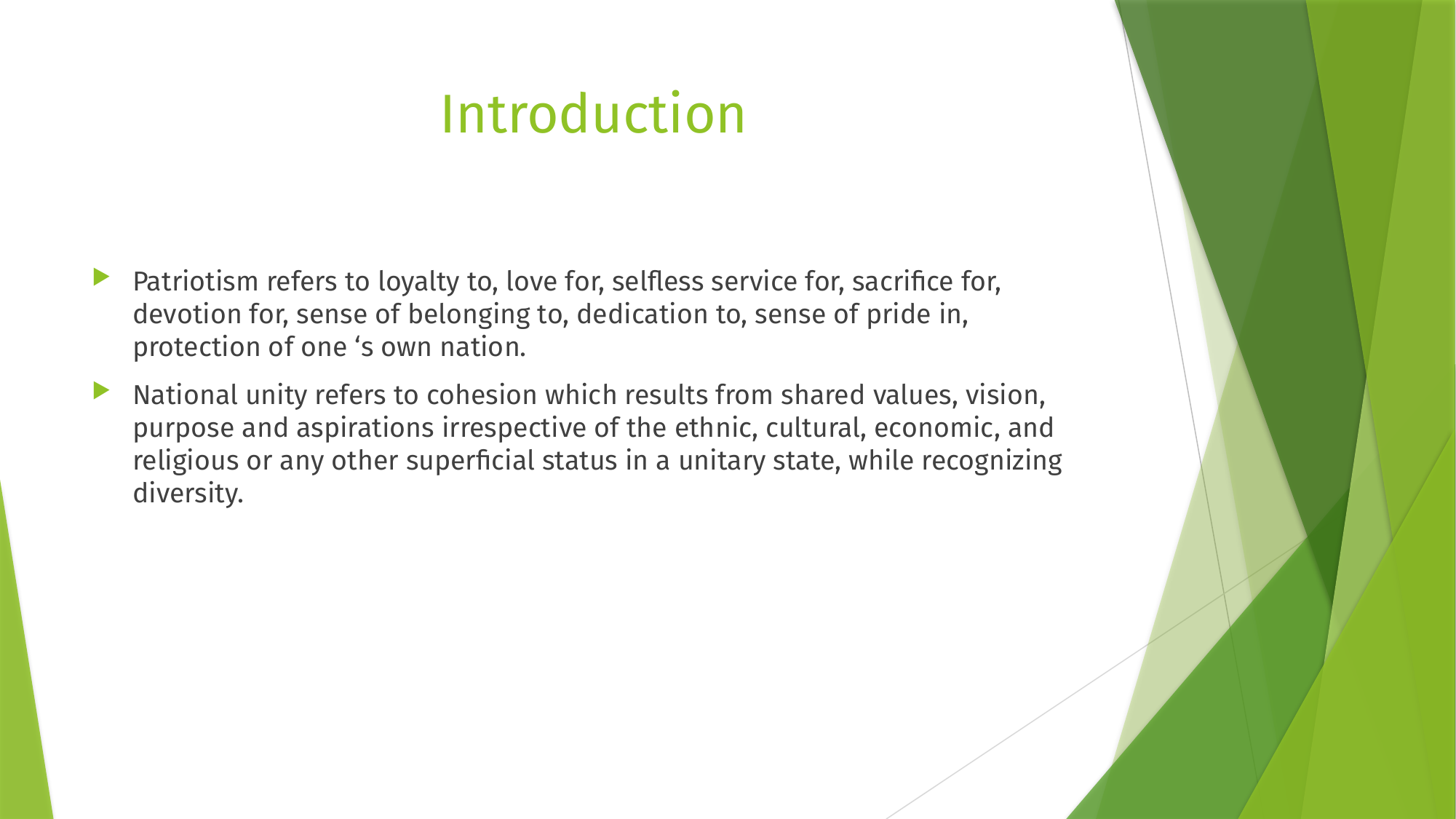

# Introduction
Patriotism refers to loyalty to, love for, selfless service for, sacrifice for, devotion for, sense of belonging to, dedication to, sense of pride in, protection of one ‘s own nation.
National unity refers to cohesion which results from shared values, vision, purpose and aspirations irrespective of the ethnic, cultural, economic, and religious or any other superficial status in a unitary state, while recognizing diversity.